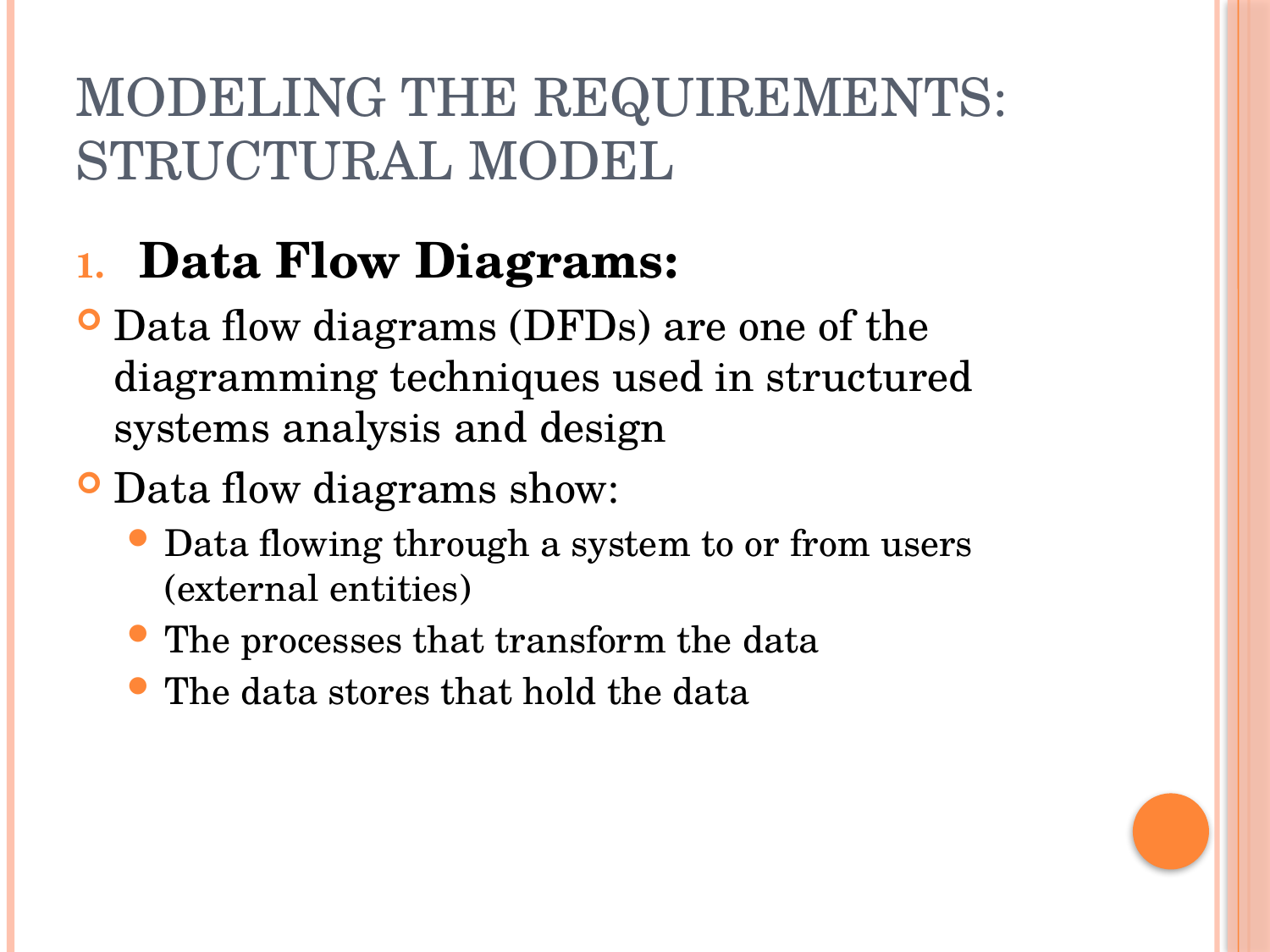

# Modeling the Requirements: Structural Model
Data Flow Diagrams:
Data flow diagrams (DFDs) are one of the diagramming techniques used in structured systems analysis and design
Data flow diagrams show:
Data flowing through a system to or from users (external entities)
The processes that transform the data
The data stores that hold the data